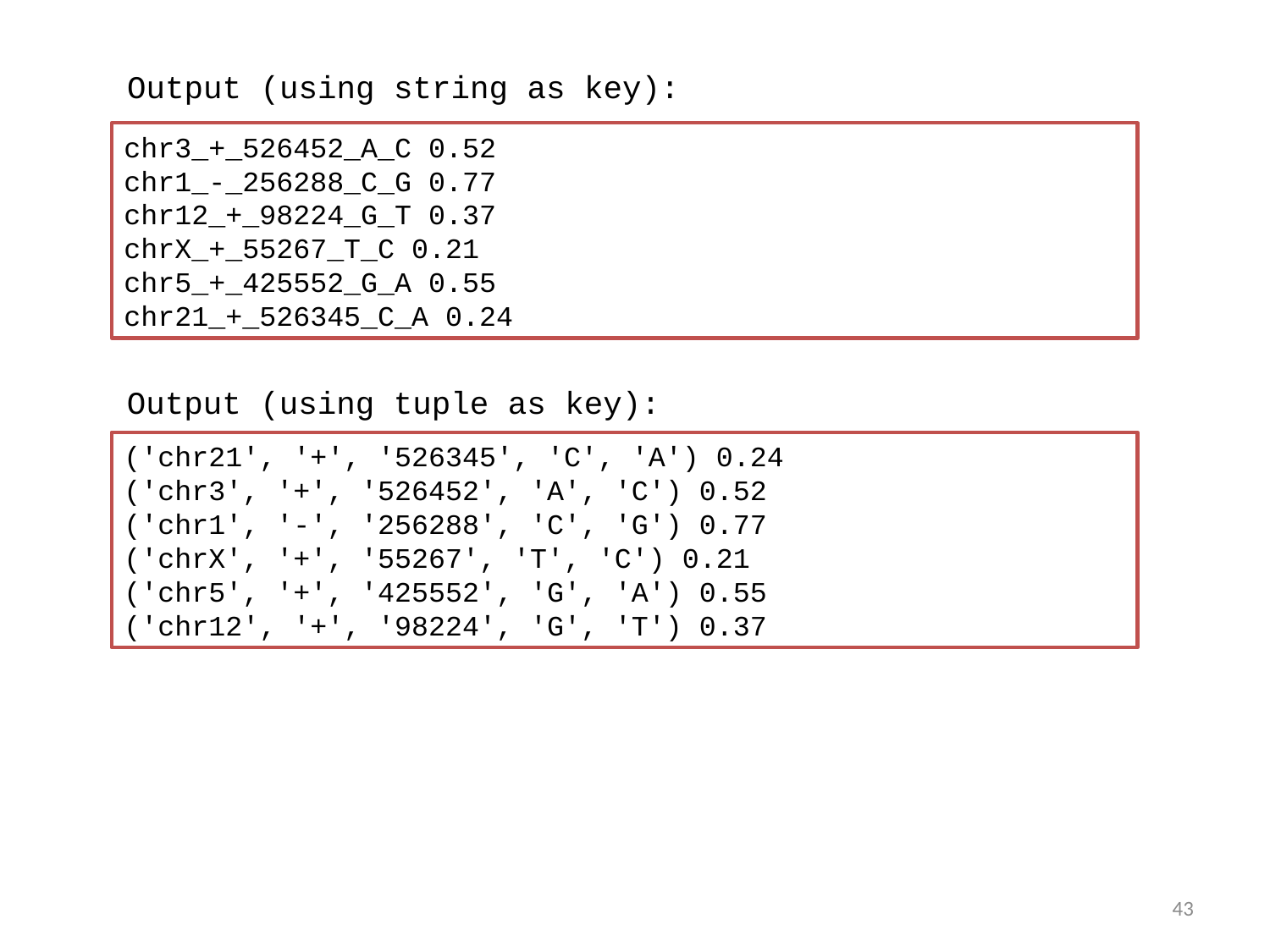

Output (using string as key):
chr3_+_526452_A_C 0.52
chr1_-_256288_C_G 0.77
chr12_+_98224_G_T 0.37
chrX_+_55267_T_C 0.21
chr5_+_425552_G_A 0.55
chr21_+_526345_C_A 0.24
Output (using tuple as key):
('chr21', '+', '526345', 'C', 'A') 0.24
('chr3', '+', '526452', 'A', 'C') 0.52
('chr1', '-', '256288', 'C', 'G') 0.77
('chrX', '+', '55267', 'T', 'C') 0.21
('chr5', '+', '425552', 'G', 'A') 0.55
('chr12', '+', '98224', 'G', 'T') 0.37
43